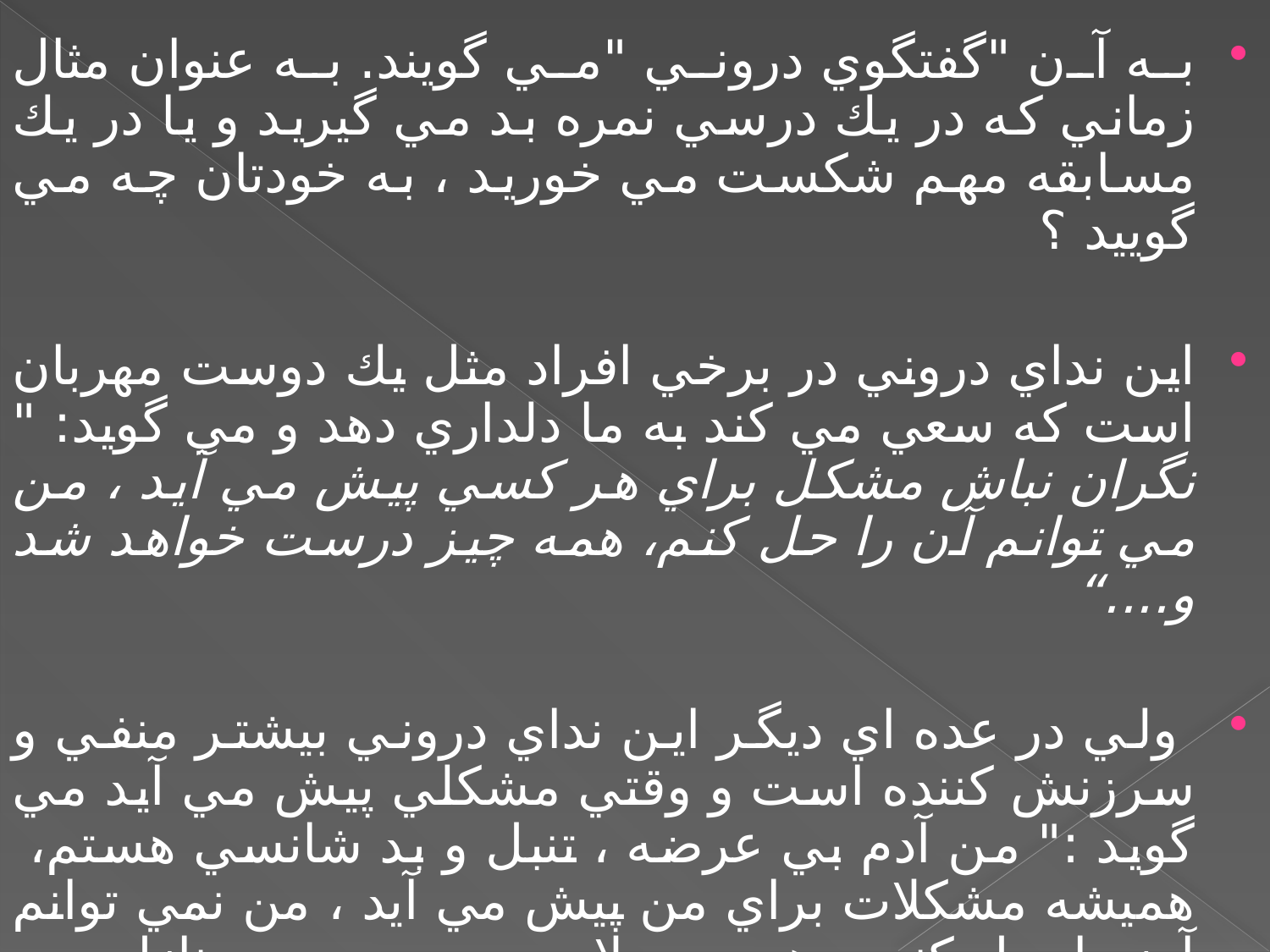

به آن "گفتگوي دروني "مي گويند. به عنوان مثال زماني كه در يك درسي نمره بد مي گيريد و يا در يك مسابقه مهم شكست مي خوريد ، به خودتان چه مي گوييد ؟

اين نداي دروني در برخي افراد مثل يك دوست مهربان است كه سعي مي كند به ما دلداري دهد و مي گويد: " نگران نباش مشكل براي هر كسي پيش مي آيد ، من مي توانم آن را حل كنم،‌ همه چيز درست خواهد شد و....“

 ولي در عده اي ديگر اين نداي دروني بيشتر منفي و سرزنش كننده است و وقتي مشكلي پيش مي آيد مي گويد :" من آدم بي عرضه ، تنبل و بد شانسي هستم،  هميشه مشكلات براي من پيش مي آيد ، ‌من نمي توانم آن را حل كنم ، هر چه بلاست بر سر من نازل مي شود و..." .